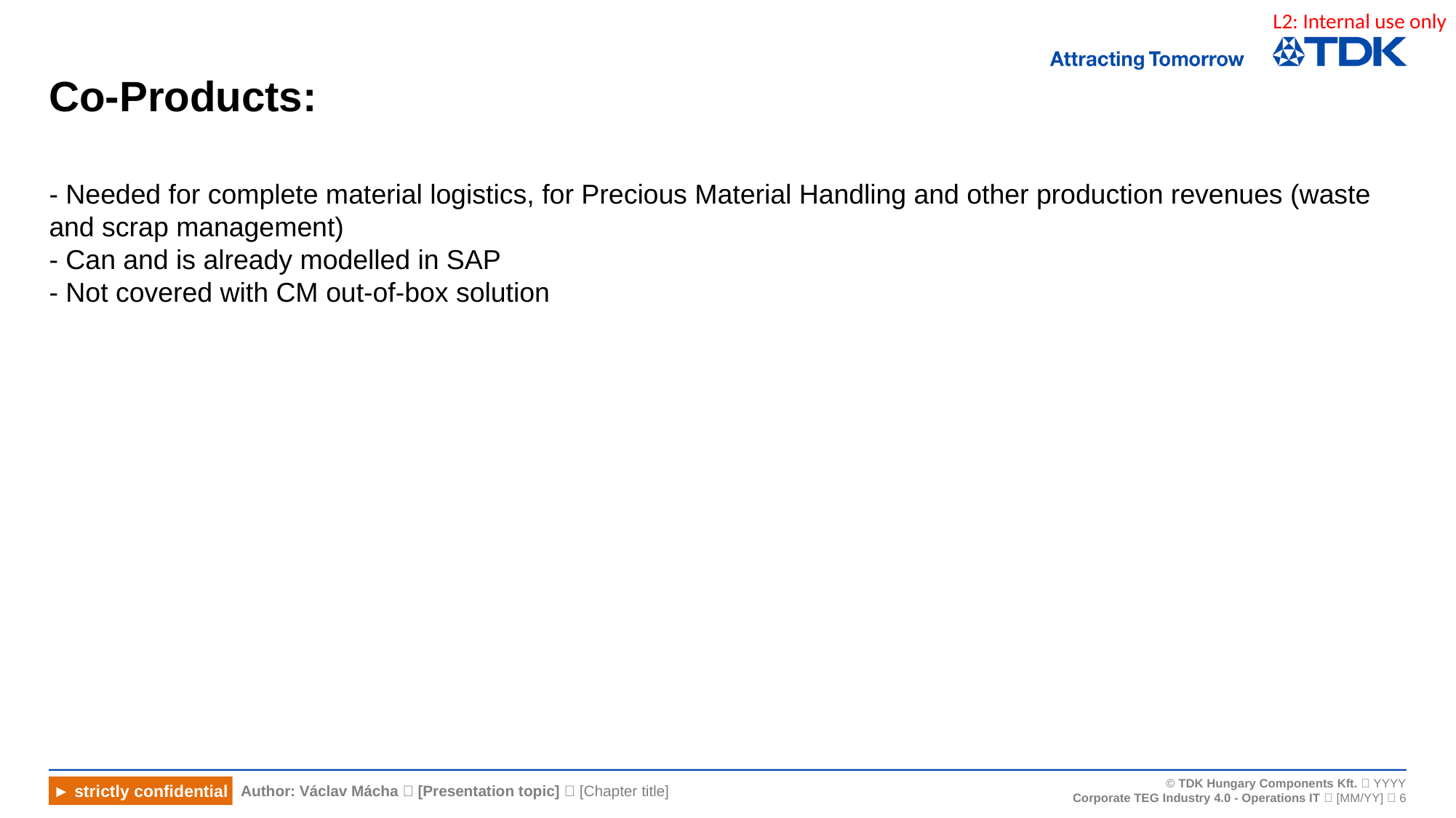

# Co-Products:

- Needed for complete material logistics, for Precious Material Handling and other production revenues (waste and scrap management)
- Can and is already modelled in SAP
- Not covered with CM out-of-box solution